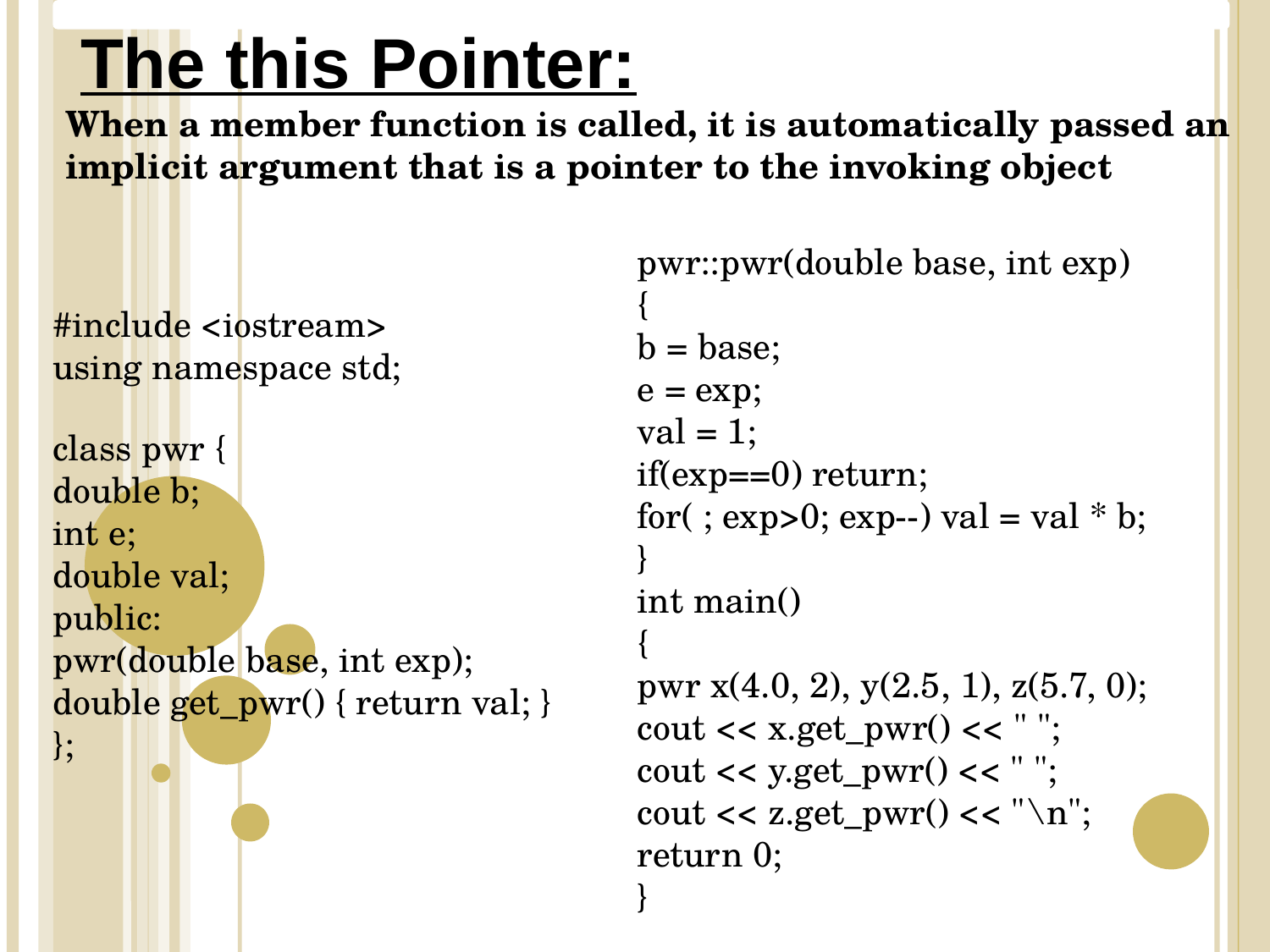

The this Pointer:
When a member function is called, it is automatically passed an implicit argument that is a pointer to the invoking object
pwr::pwr(double base, int exp)
{
b = base;
e = exp;
val = 1;
if(exp==0) return;
for( ; exp>0; exp--) val = val * b;
}
int main()
{
pwr x(4.0, 2), y(2.5, 1), z(5.7, 0);
cout << x.get_pwr() << " ";
cout << y.get_pwr() << " ";
cout << z.get_pwr() << "\n";
return 0;
}
#include <iostream>
using namespace std;

class pwr {
double b;
int e;
double val;
public:
pwr(double base, int exp);
double get_pwr() { return val; }
};